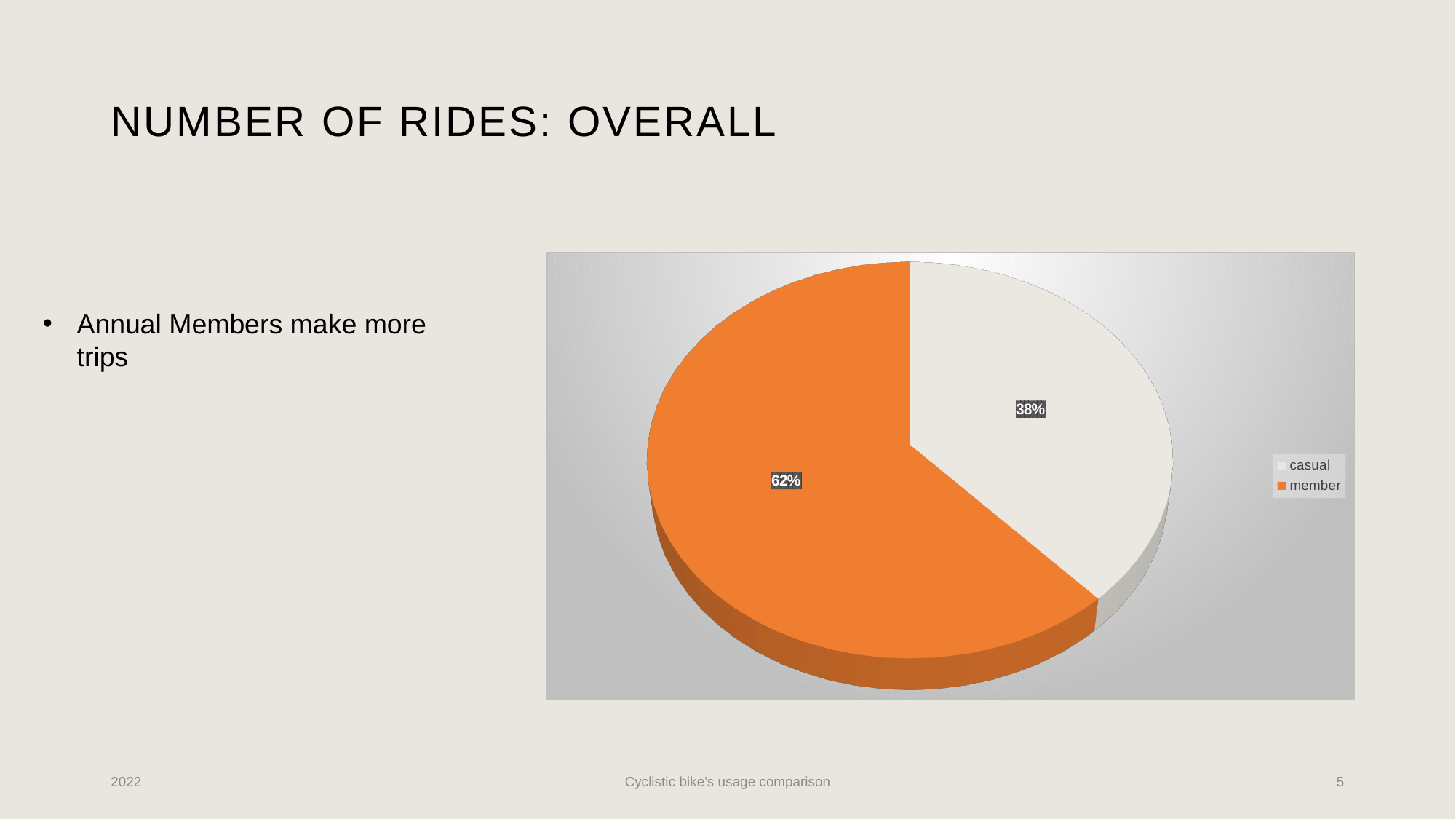

# Number of rides: overall

[unsupported chart]

Annual Members make more trips
2022
Cyclistic bike’s usage comparison
5